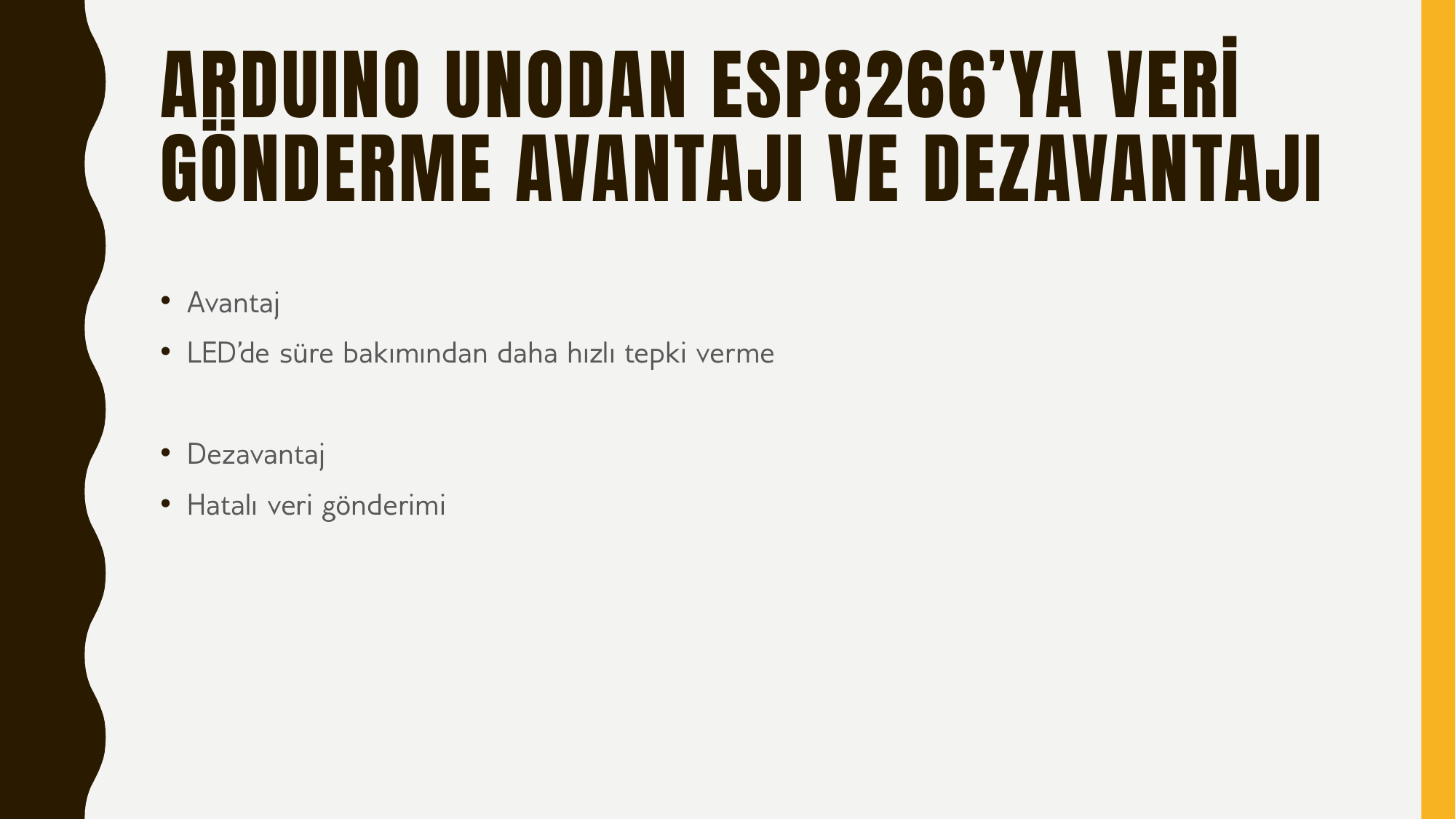

# Arduıno unodan esp8266’ya veri gönderme avantajı ve dezavantajı
Avantaj
LED’de süre bakımından daha hızlı tepki verme

Dezavantaj
Hatalı veri gönderimi